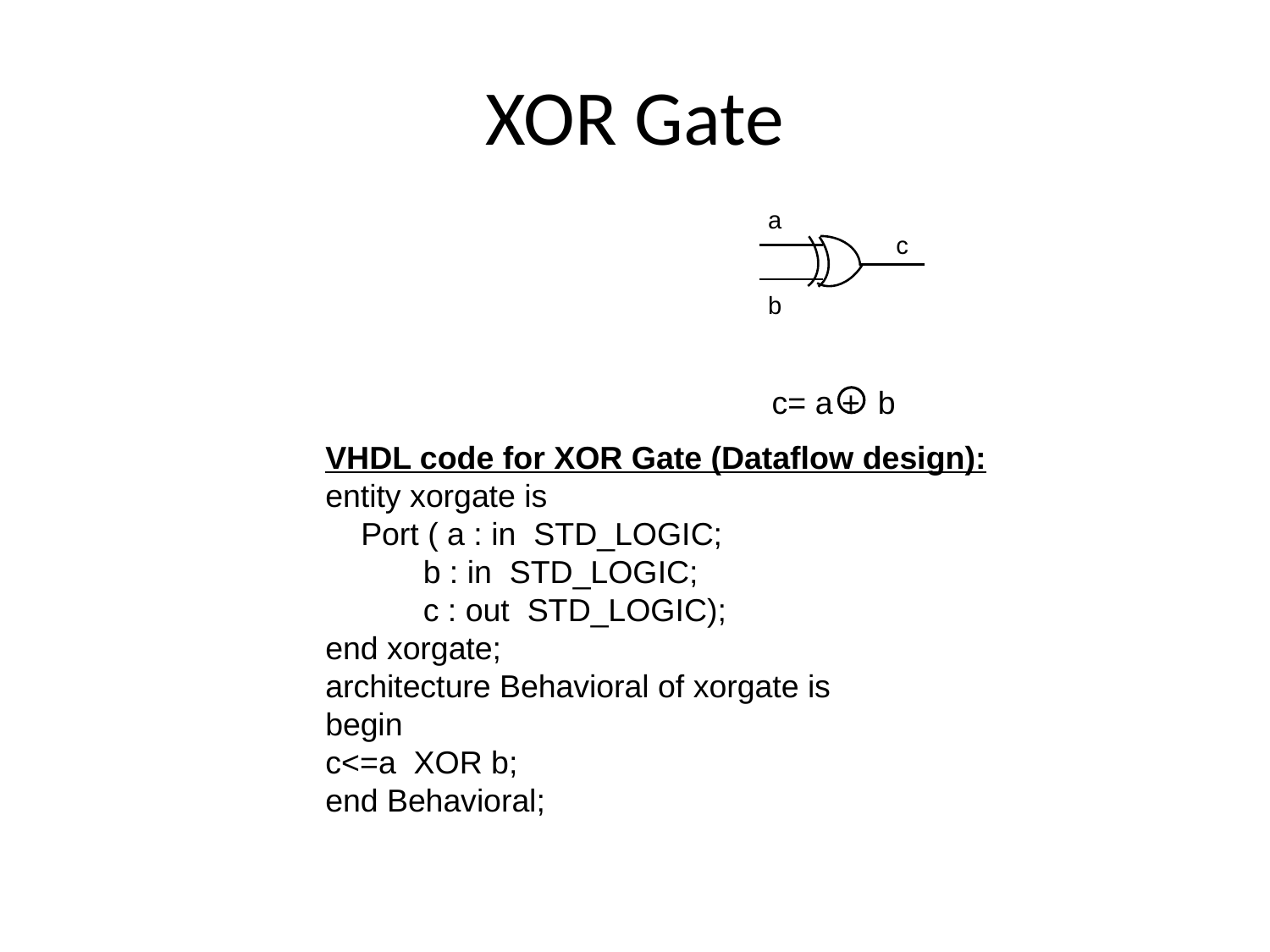

XOR Gate
a

c

b
c= a +  b

VHDL code for XOR Gate (Dataflow design):
entity xorgate is
    Port ( a : in  STD_LOGIC;
           b : in  STD_LOGIC;
           c : out  STD_LOGIC);
end xorgate;
architecture Behavioral of xorgate is
begin
c<=a  XOR b;
end Behavioral;